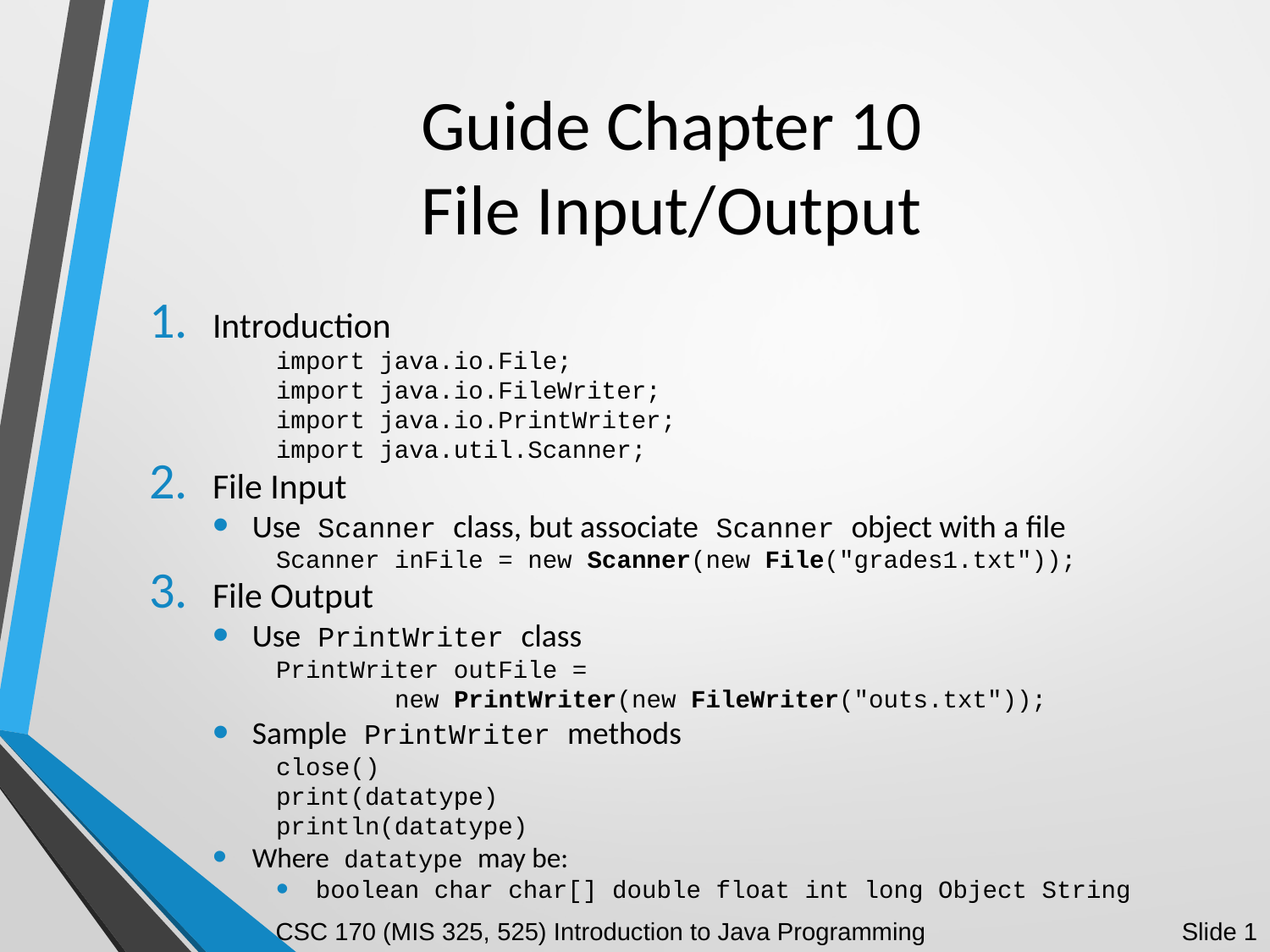

# Guide Chapter 10 File Input/Output
Introduction
import java.io.File;
import java.io.FileWriter;
import java.io.PrintWriter;
import java.util.Scanner;
File Input
Use Scanner class, but associate Scanner object with a file
Scanner inFile = new Scanner(new File("grades1.txt"));
File Output
Use PrintWriter class
PrintWriter outFile =
        new PrintWriter(new FileWriter("outs.txt"));
Sample PrintWriter methods
close()
print(datatype)
println(datatype)
Where datatype may be:
boolean char char[] double float int long Object String